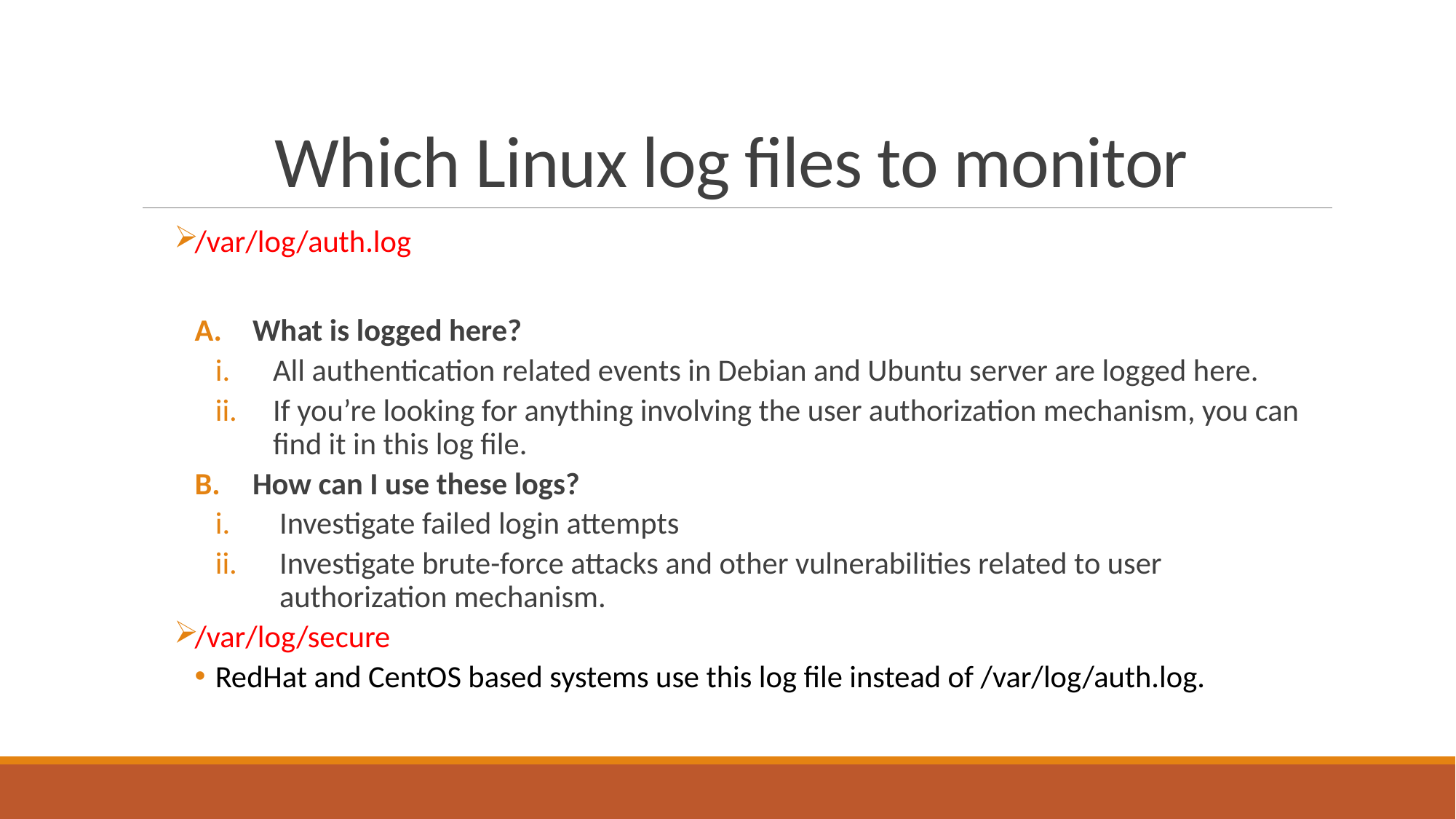

# Which Linux log files to monitor
/var/log/auth.log

What is logged here?
All authentication related events in Debian and Ubuntu server are logged here.
If you’re looking for anything involving the user authorization mechanism, you can find it in this log file.
How can I use these logs?
Investigate failed login attempts
Investigate brute-force attacks and other vulnerabilities related to user authorization mechanism.
/var/log/secure
RedHat and CentOS based systems use this log file instead of /var/log/auth.log.